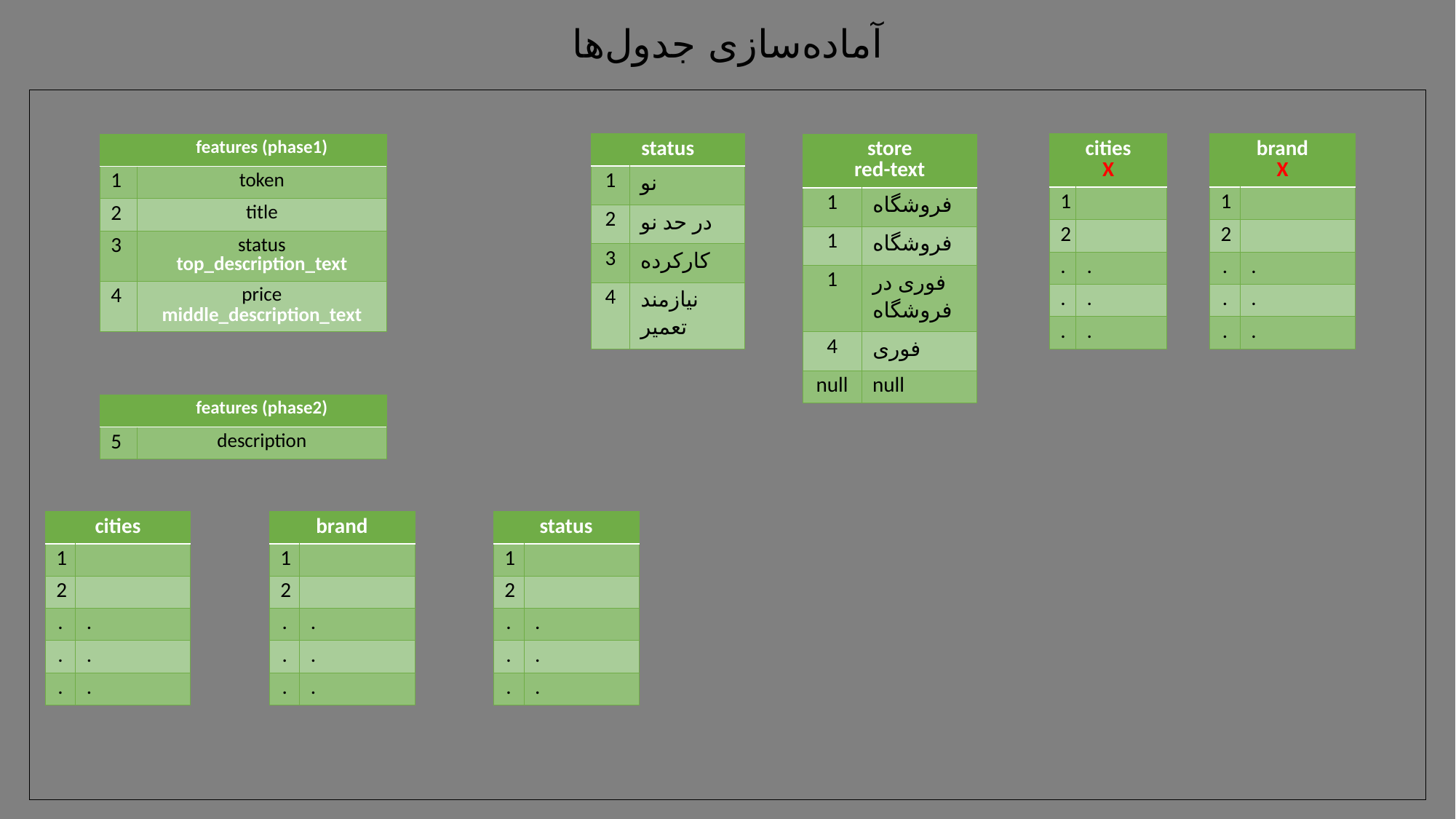

# آماده‌سازی جدول‌ها

| status |  |
| --- | --- |
| 1 | نو |
| 2 | در حد نو |
| 3 | کارکرده |
| 4 | نیازمند تعمیر |
| cities X |  |
| --- | --- |
| 1 |  |
| 2 |  |
| . | . |
| . | . |
| . | . |
| brand X |  |
| --- | --- |
| 1 |  |
| 2 |  |
| . | . |
| . | . |
| . | . |
| store red-text |  |
| --- | --- |
| 1 | فروشگاه |
| 1 | فروشگاه |
| 1 | فوری در فروشگاه |
| 4 | فوری |
| null | null |
|  | features (phase1) |
| --- | --- |
| 1 | token |
| 2 | title |
| 3 | status top\_description\_text |
| 4 | price middle\_description\_text |
|  | features (phase2) |
| --- | --- |
| 5 | description |
| cities |  |
| --- | --- |
| 1 |  |
| 2 |  |
| . | . |
| . | . |
| . | . |
| brand |  |
| --- | --- |
| 1 |  |
| 2 |  |
| . | . |
| . | . |
| . | . |
| status |  |
| --- | --- |
| 1 |  |
| 2 |  |
| . | . |
| . | . |
| . | . |